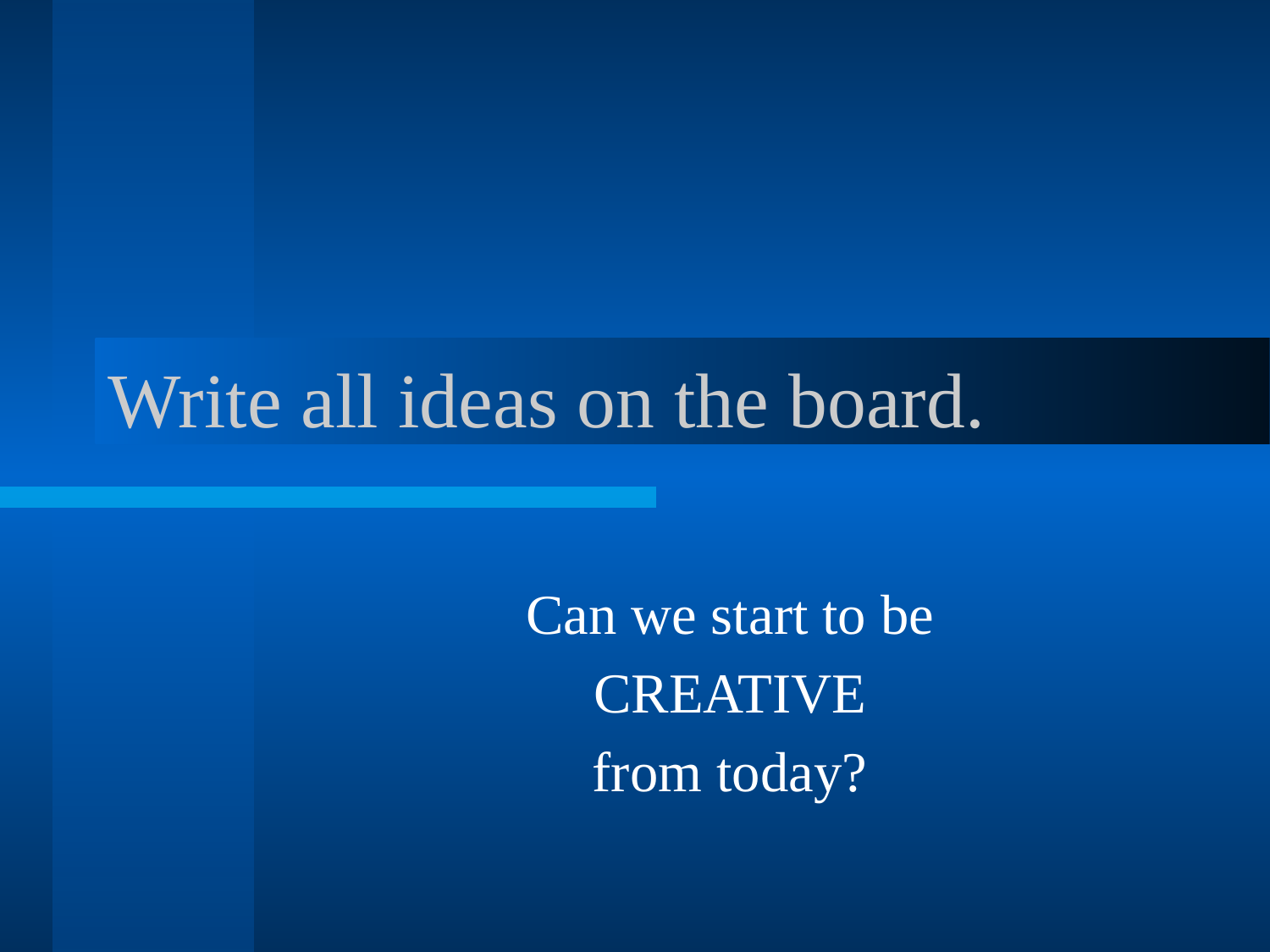

# Write all ideas on the board.
Can we start to be
CREATIVE
from today?